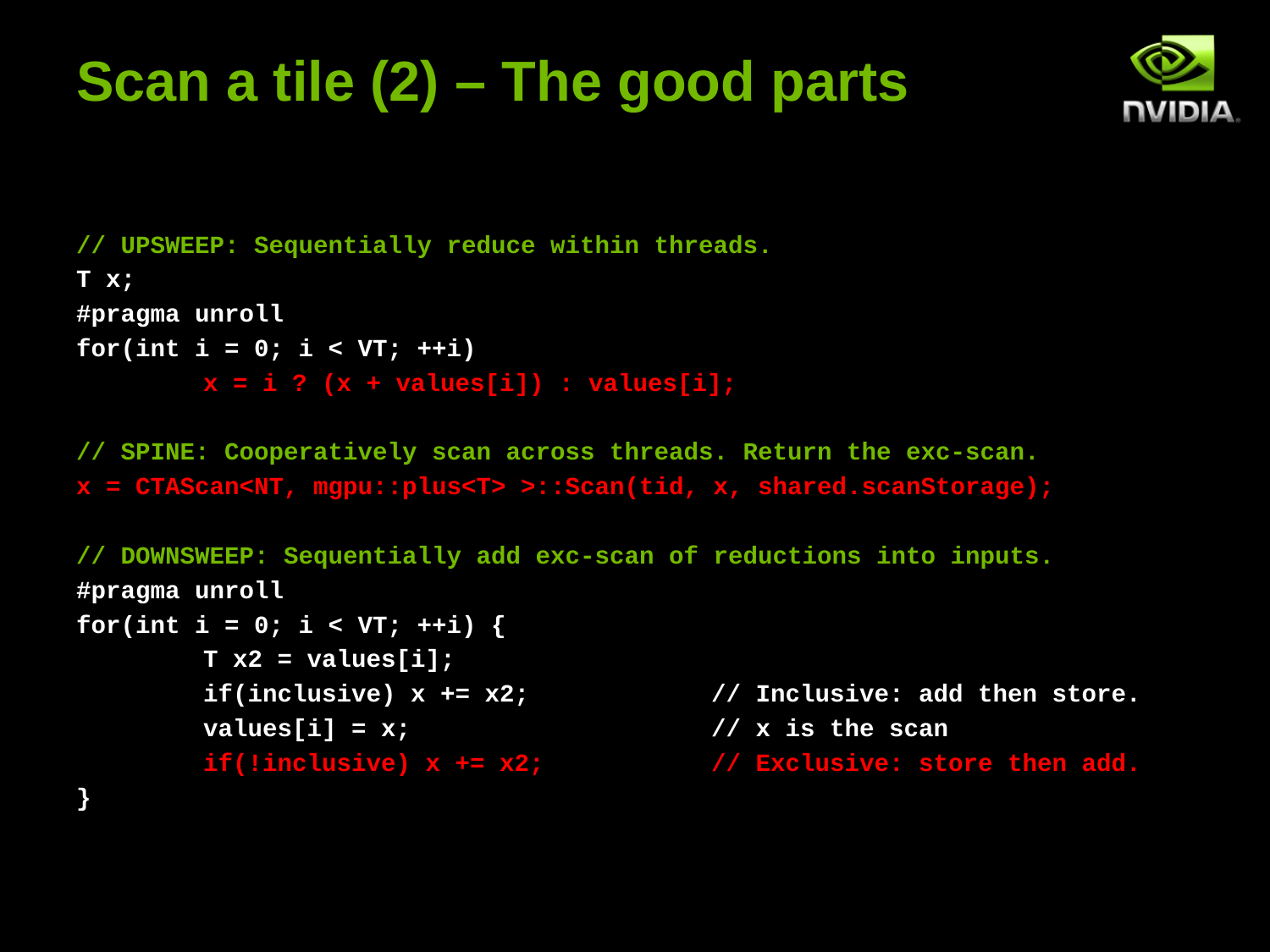

# Scan a tile (2) – The good parts
// UPSWEEP: Sequentially reduce within threads.
T x;
#pragma unroll
for(int i = 0; i < VT; ++i)
	x = i ? (x + values[i]) : values[i];

// SPINE: Cooperatively scan across threads. Return the exc-scan.
x = CTAScan<NT, mgpu::plus<T> >::Scan(tid, x, shared.scanStorage);

// DOWNSWEEP: Sequentially add exc-scan of reductions into inputs.
#pragma unroll
for(int i = 0; i < VT; ++i) {
	T x2 = values[i];
	if(inclusive) x += x2;		// Inclusive: add then store.
	values[i] = x;			// x is the scan
	if(!inclusive) x += x2;		// Exclusive: store then add.
}